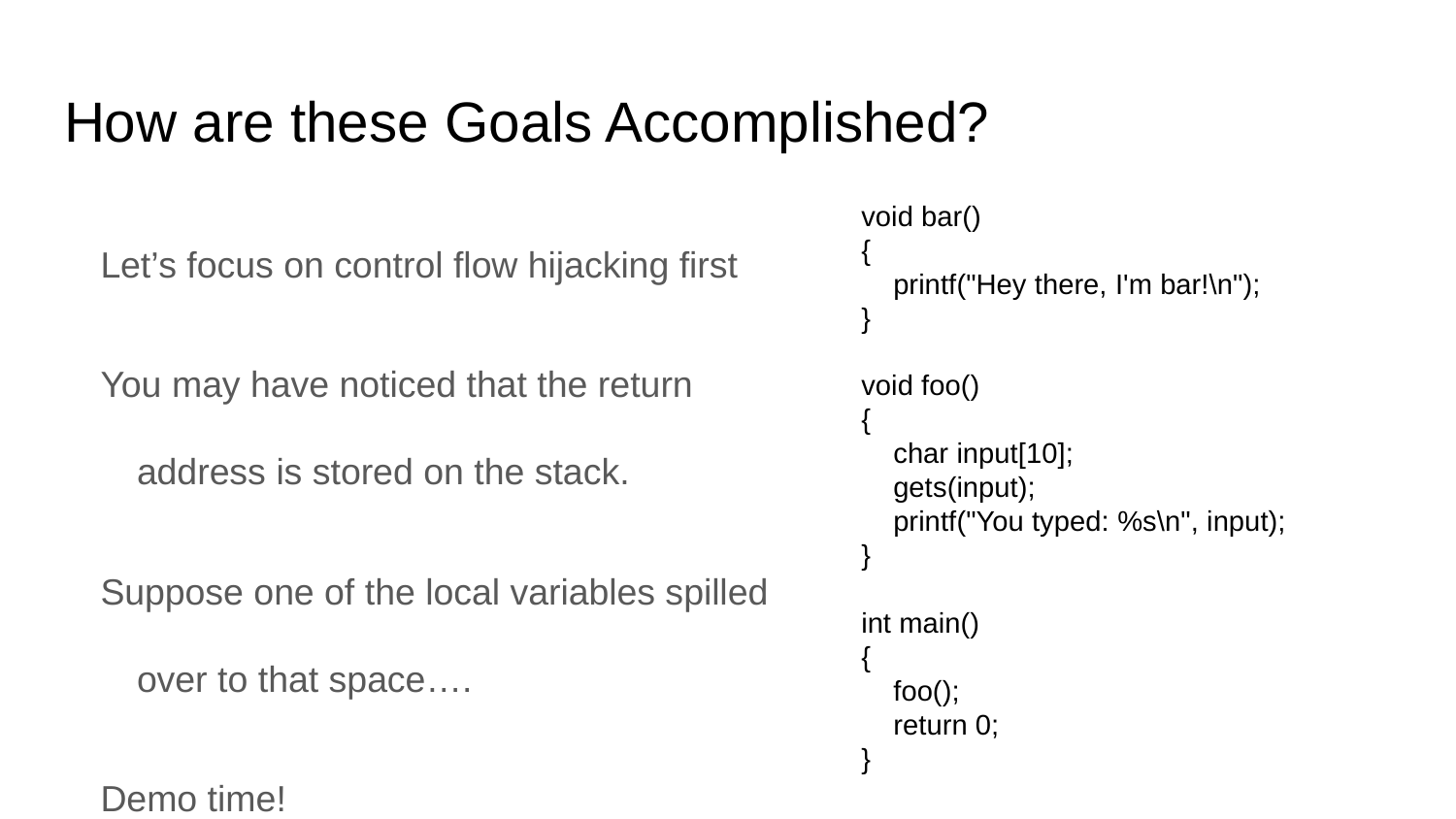

# How are these Goals Accomplished?
Let’s focus on control flow hijacking first
You may have noticed that the return address is stored on the stack.
Suppose one of the local variables spilled over to that space….
Demo time!
void bar()
{
    printf("Hey there, I'm bar!\n");
}

void foo()
{
    char input[10];
    gets(input);
    printf("You typed: %s\n", input);
}

int main()
{
    foo();
    return 0;
}